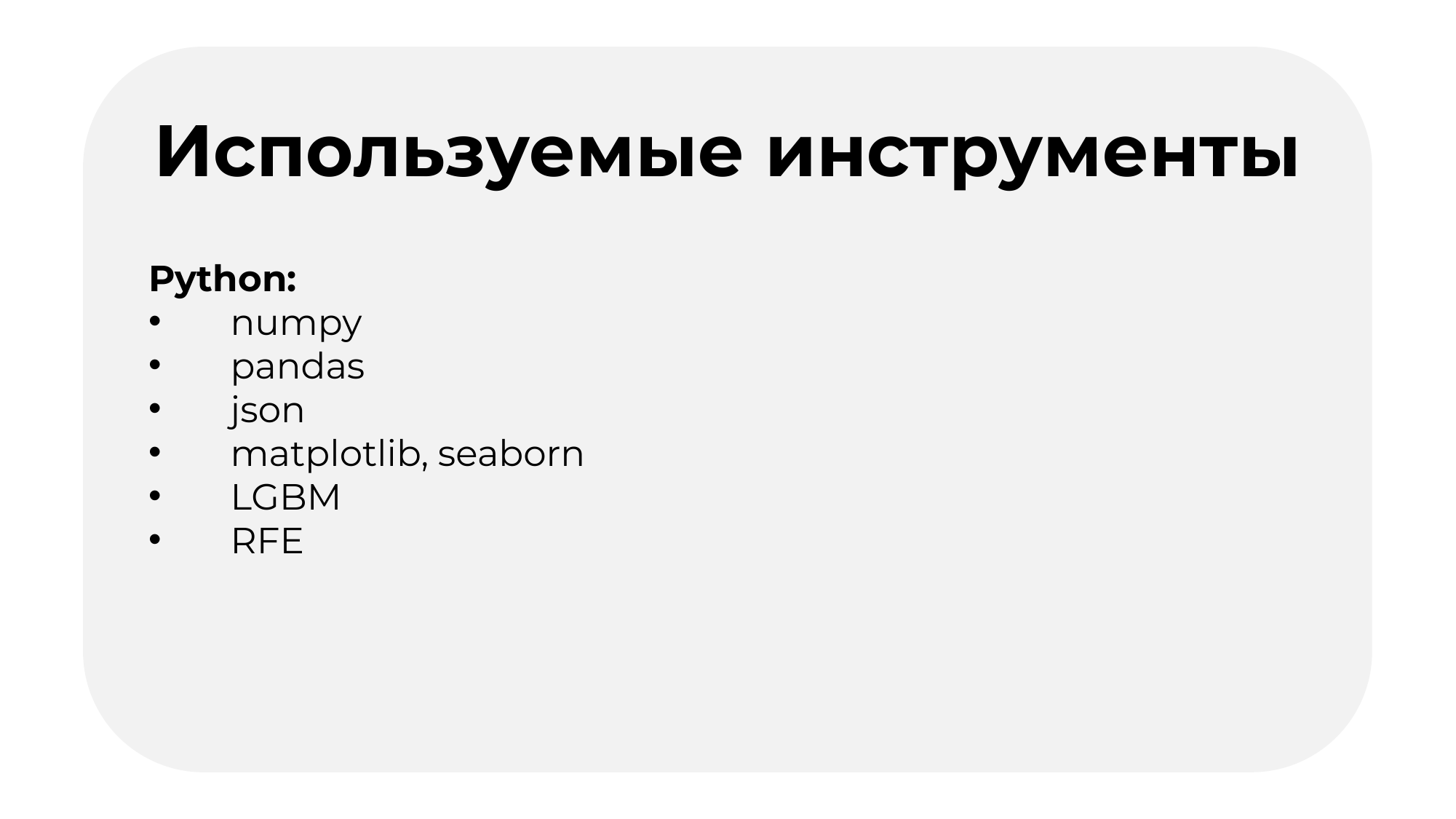

Используемые инструменты
Python:
numpy
pandas
json
matplotlib, seaborn
LGBM
RFE